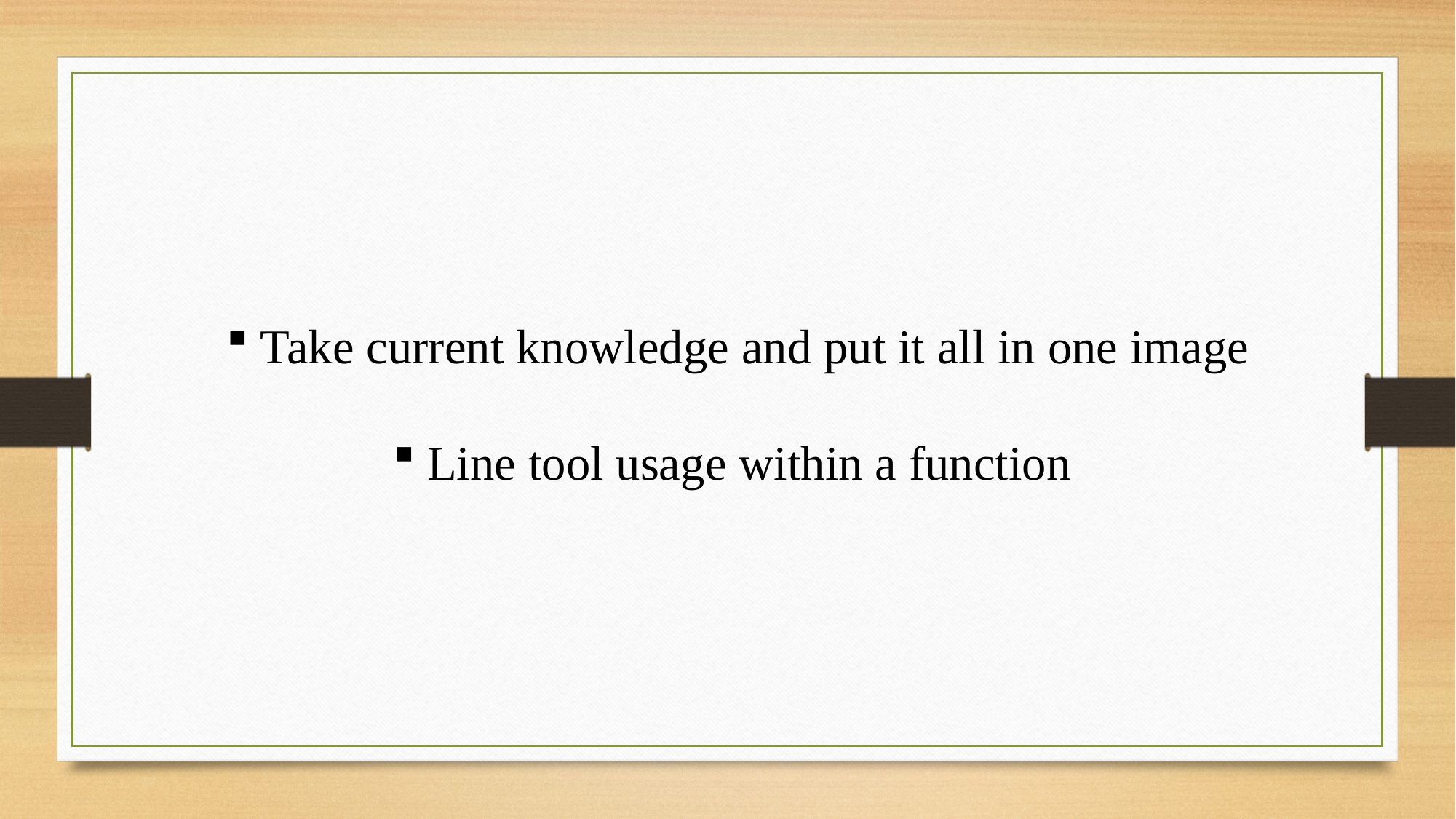

Take current knowledge and put it all in one image
Line tool usage within a function